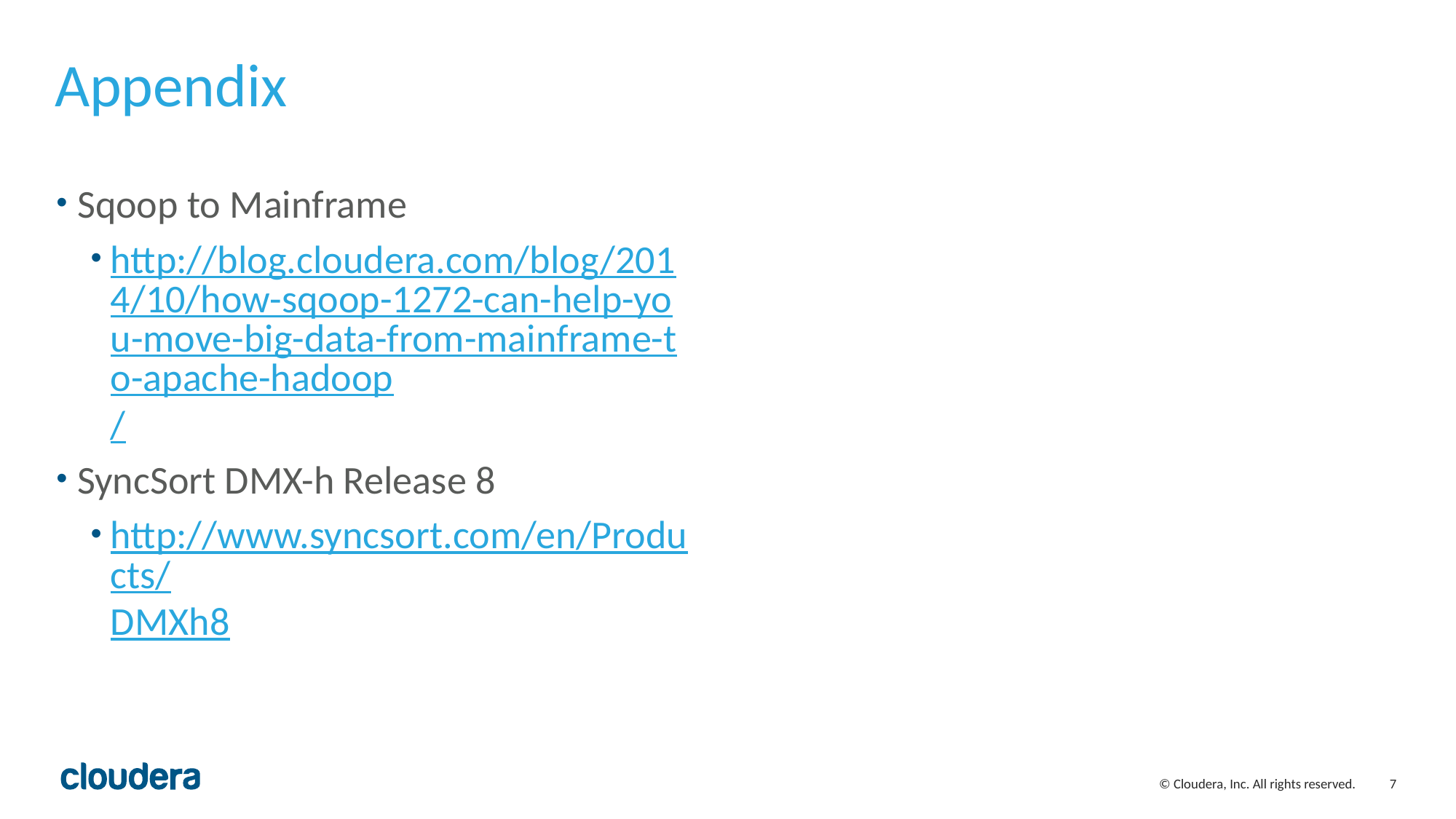

# Appendix
Sqoop to Mainframe
http://blog.cloudera.com/blog/2014/10/how-sqoop-1272-can-help-you-move-big-data-from-mainframe-to-apache-hadoop/
SyncSort DMX-h Release 8
http://www.syncsort.com/en/Products/DMXh8